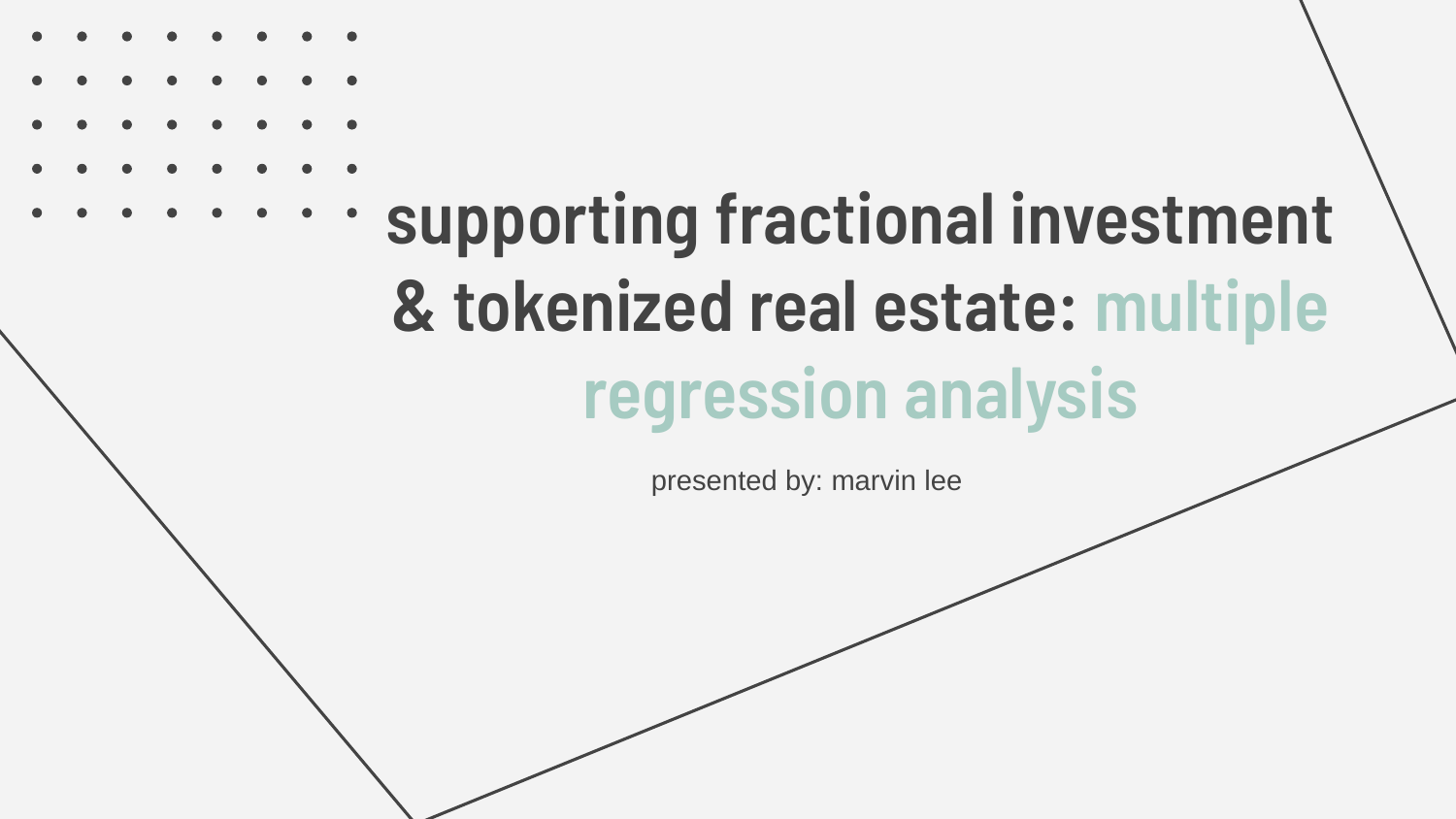

# supporting fractional investment & tokenized real estate: multiple regression analysis
presented by: marvin lee